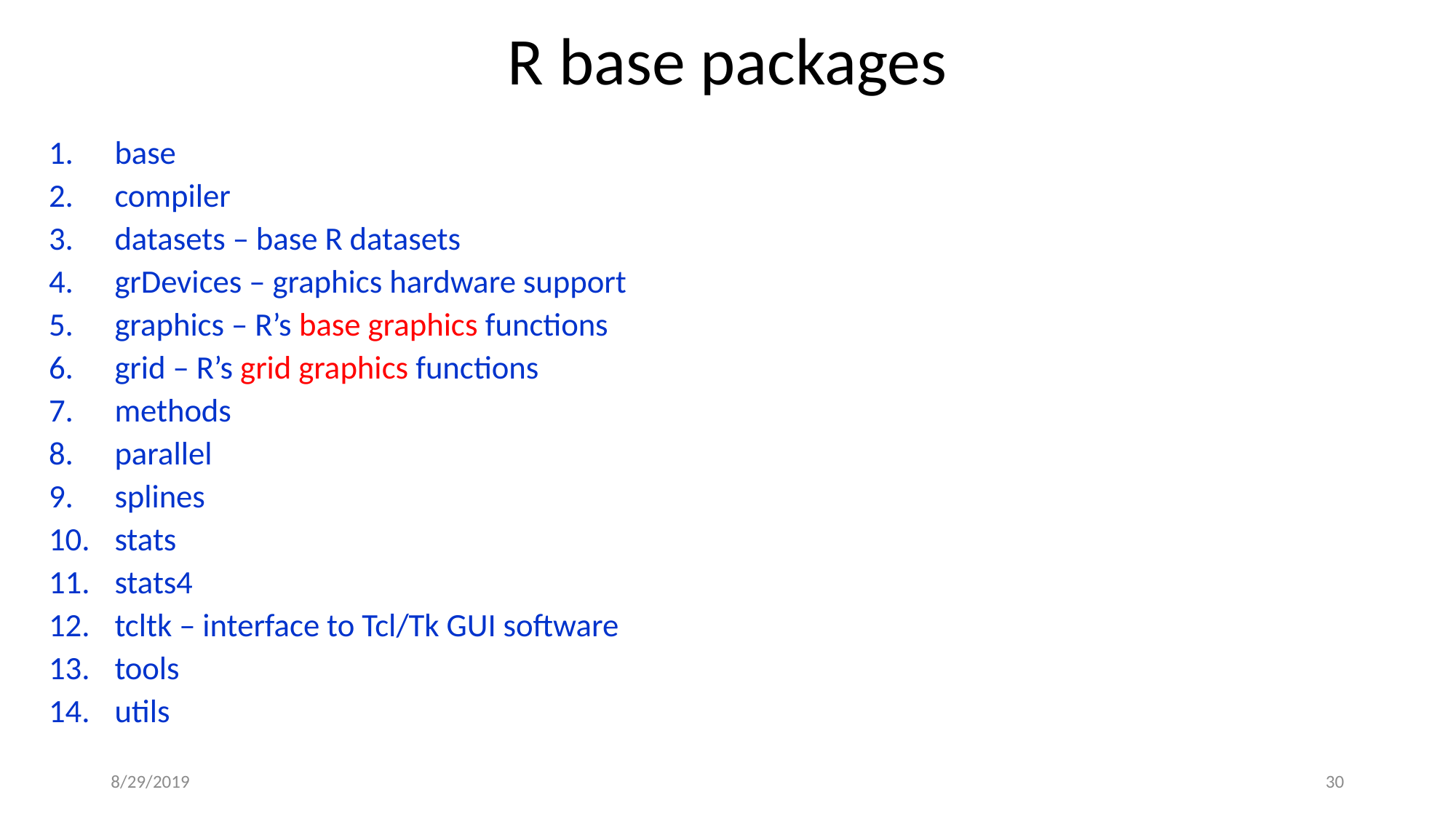

# R base packages
base
compiler
datasets – base R datasets
grDevices – graphics hardware support
graphics – R’s base graphics functions
grid – R’s grid graphics functions
methods
parallel
splines
stats
stats4
tcltk – interface to Tcl/Tk GUI software
tools
utils
8/29/2019
30